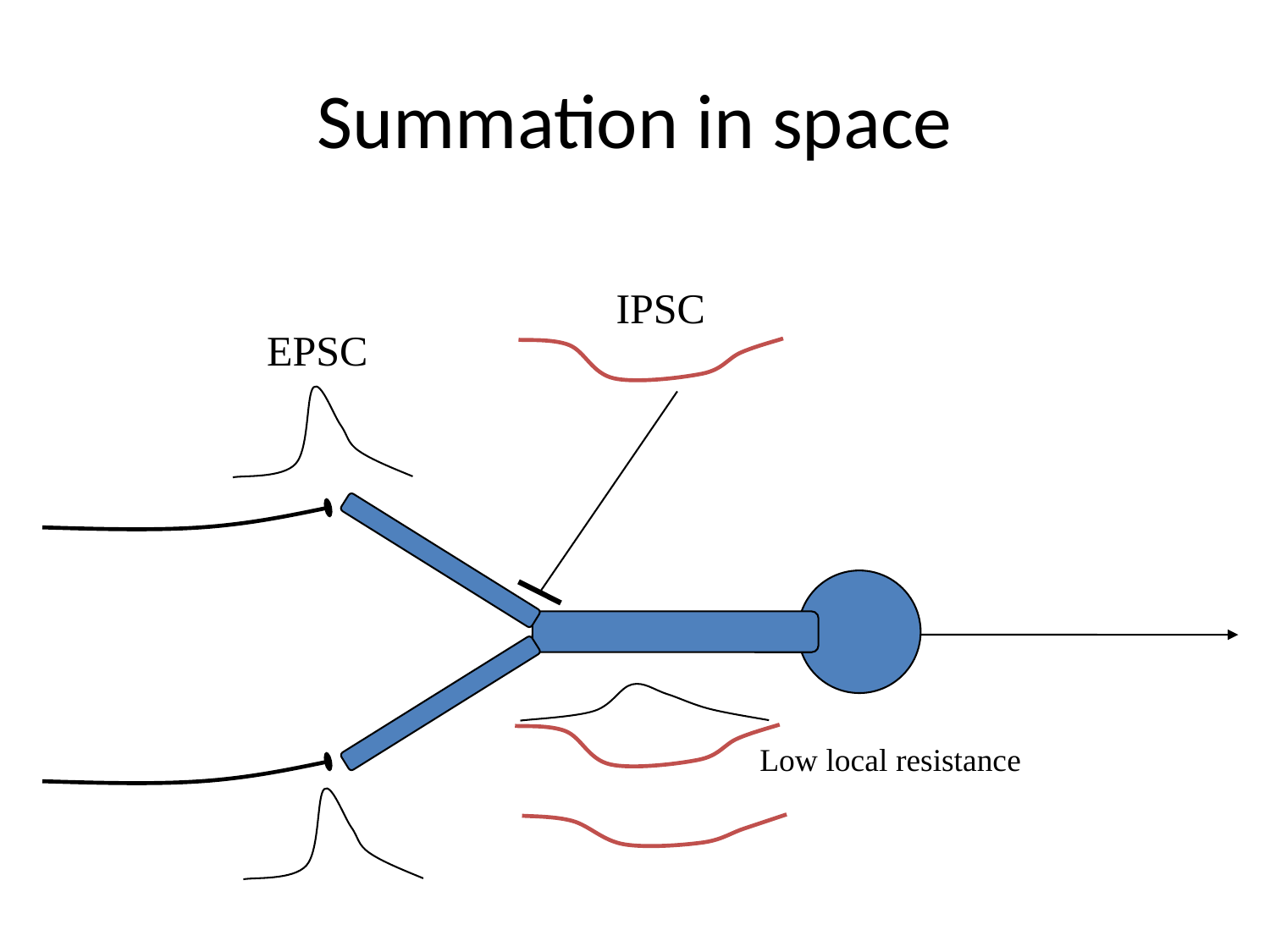

# Summation in space
IPSC
EPSC

Low local resistance